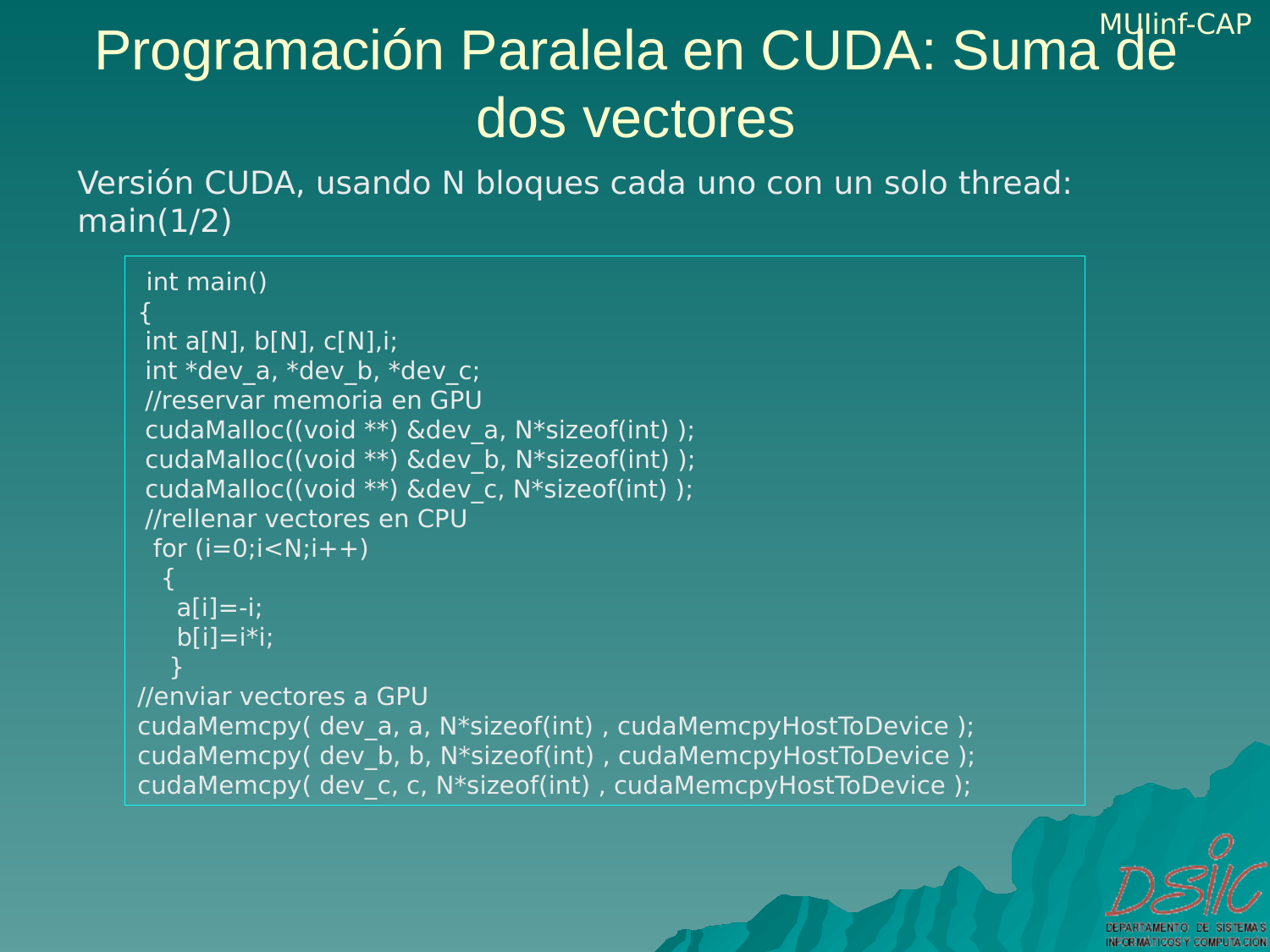

# Programación Paralela en CUDA: Suma de dos vectores
Versión CUDA, usando N bloques cada uno con un solo thread: main(1/2)
 int main()
{
 int a[N], b[N], c[N],i;
 int *dev_a, *dev_b, *dev_c;
 //reservar memoria en GPU
 cudaMalloc((void **) &dev_a, N*sizeof(int) );
 cudaMalloc((void **) &dev_b, N*sizeof(int) );
 cudaMalloc((void **) &dev_c, N*sizeof(int) );
 //rellenar vectores en CPU
  for (i=0;i<N;i++)
   {
     a[i]=-i;
     b[i]=i*i;
    }
//enviar vectores a GPU
cudaMemcpy( dev_a, a, N*sizeof(int) , cudaMemcpyHostToDevice );
cudaMemcpy( dev_b, b, N*sizeof(int) , cudaMemcpyHostToDevice );
cudaMemcpy( dev_c, c, N*sizeof(int) , cudaMemcpyHostToDevice );